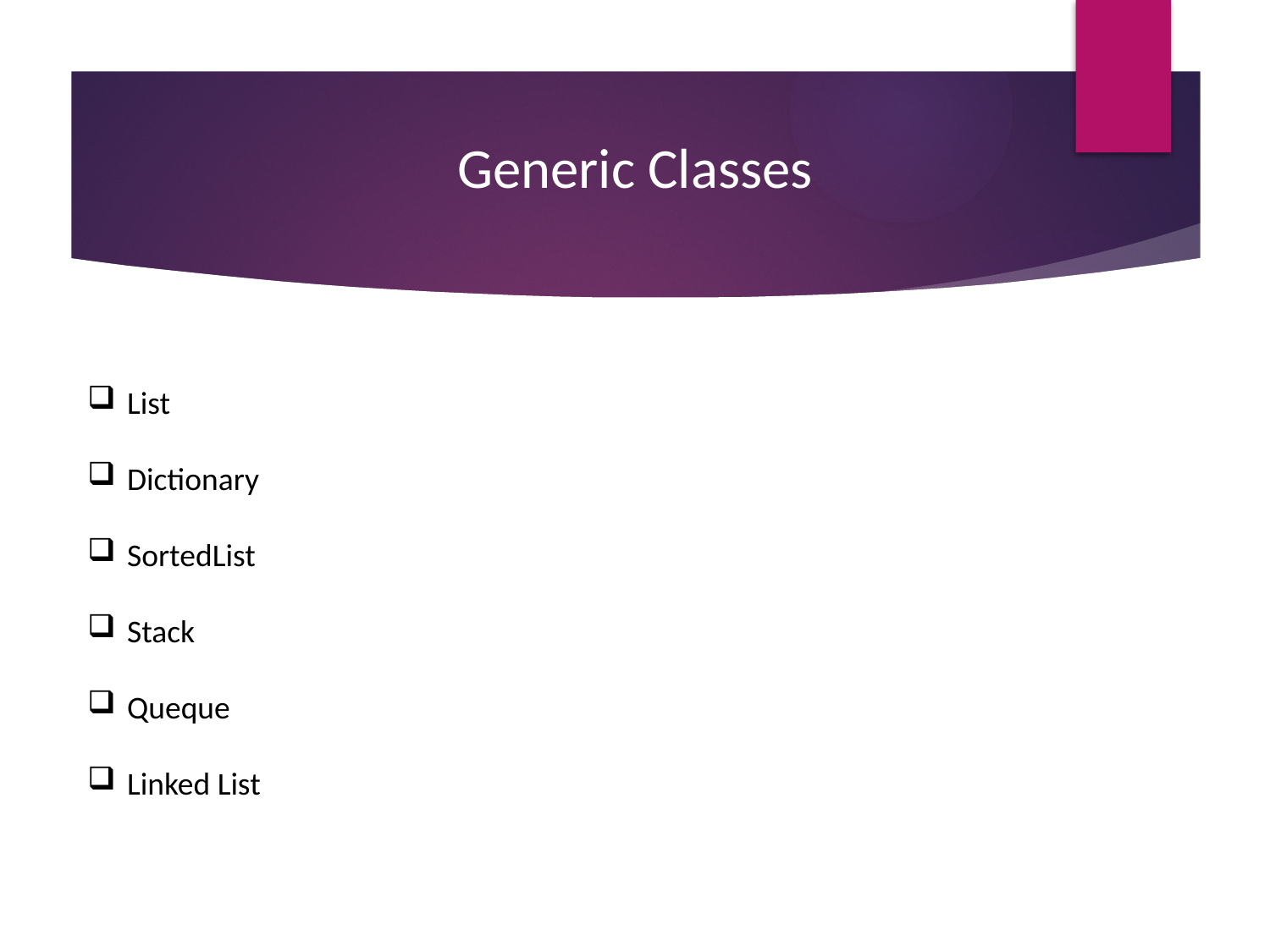

# Generic Classes
List

Dictionary

SortedList

Stack

Queque

Linked List